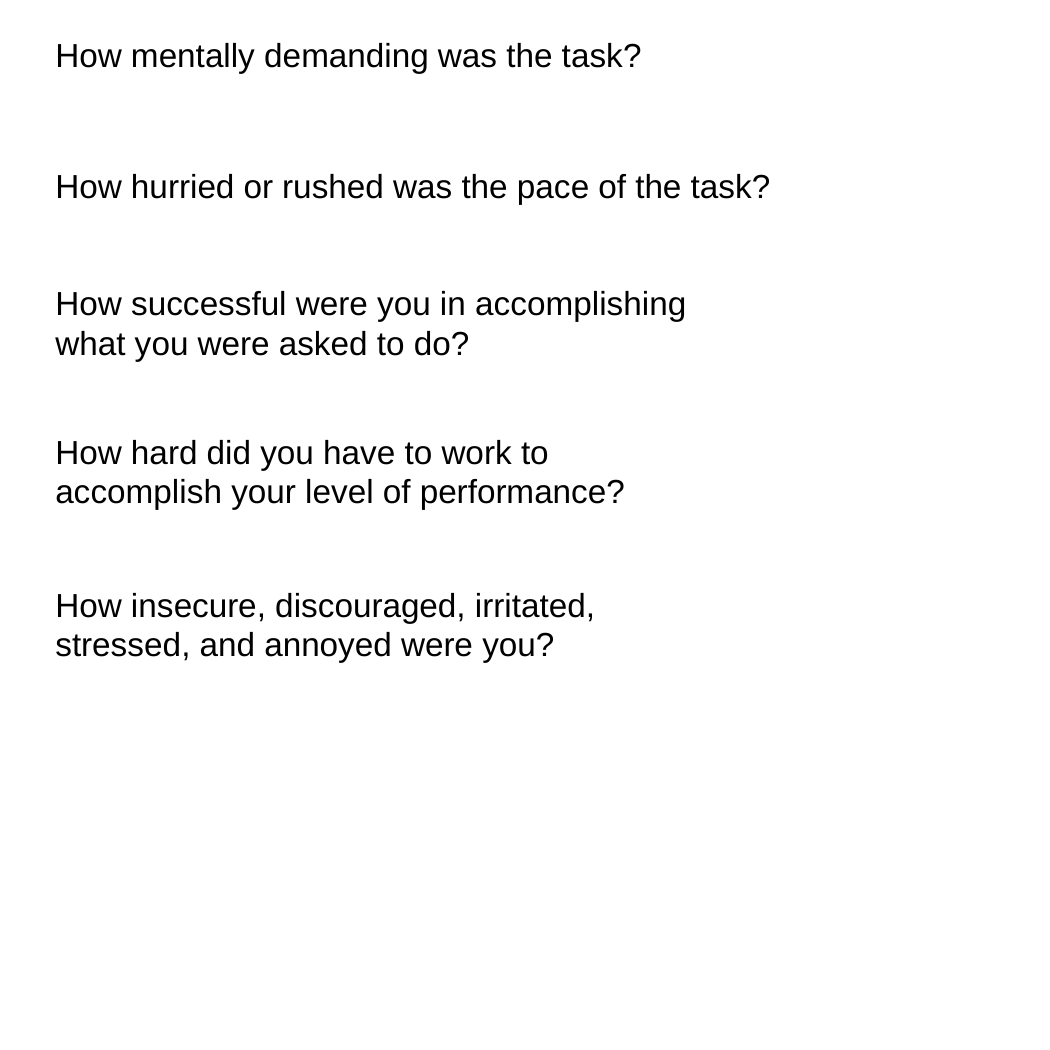

How mentally demanding was the task?
How hurried or rushed was the pace of the task?
How successful were you in accomplishing
what you were asked to do?
How hard did you have to work to
accomplish your level of performance?
How insecure, discouraged, irritated,
stressed, and annoyed were you?